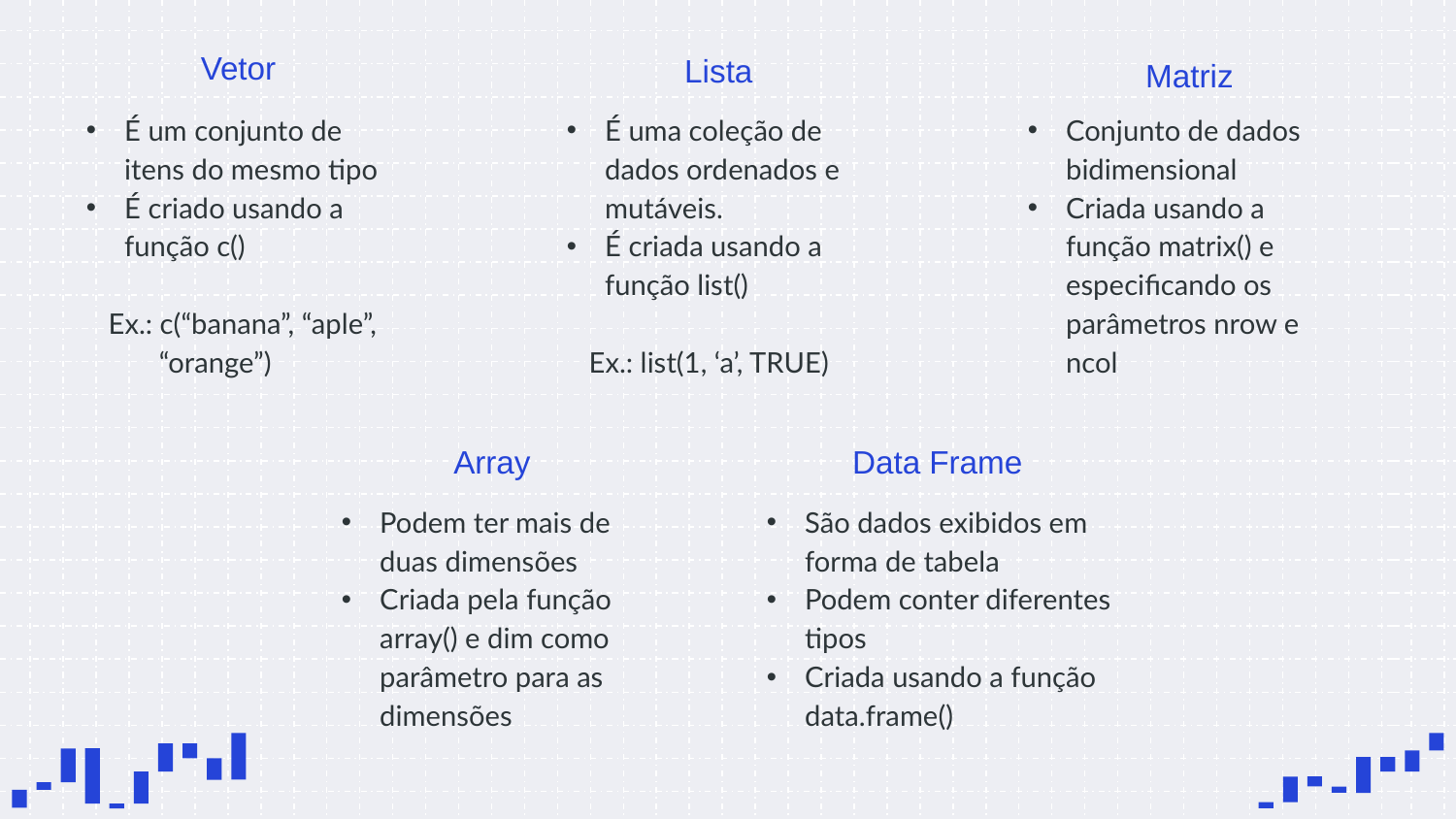

Matriz
Lista
Vetor
É um conjunto de itens do mesmo tipo
É criado usando a função c()

Ex.: c(“banana”, “aple”, “orange”)
É uma coleção de dados ordenados e mutáveis.
É criada usando a função list()

Ex.: list(1, ‘a’, TRUE)
Conjunto de dados bidimensional
Criada usando a função matrix() e especificando os parâmetros nrow e ncol
Array
Data Frame
Podem ter mais de duas dimensões
Criada pela função array() e dim como parâmetro para as dimensões
São dados exibidos em forma de tabela
Podem conter diferentes tipos
Criada usando a função data.frame()